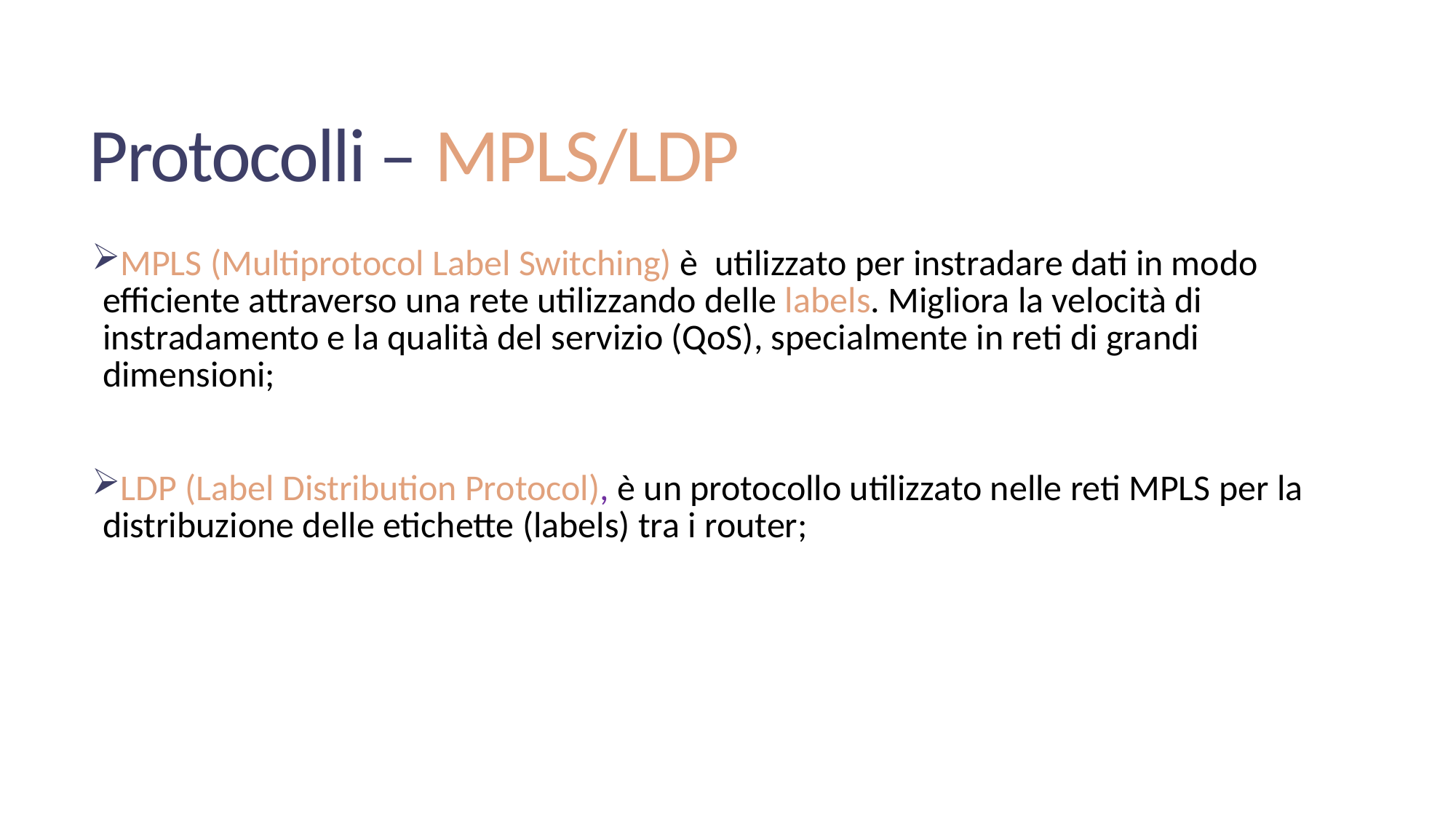

# Protocolli – MPLS/LDP
MPLS (Multiprotocol Label Switching) è  utilizzato per instradare dati in modo efficiente attraverso una rete utilizzando delle labels. Migliora la velocità di instradamento e la qualità del servizio (QoS), specialmente in reti di grandi dimensioni;

LDP (Label Distribution Protocol), è un protocollo utilizzato nelle reti MPLS per la distribuzione delle etichette (labels) tra i router;